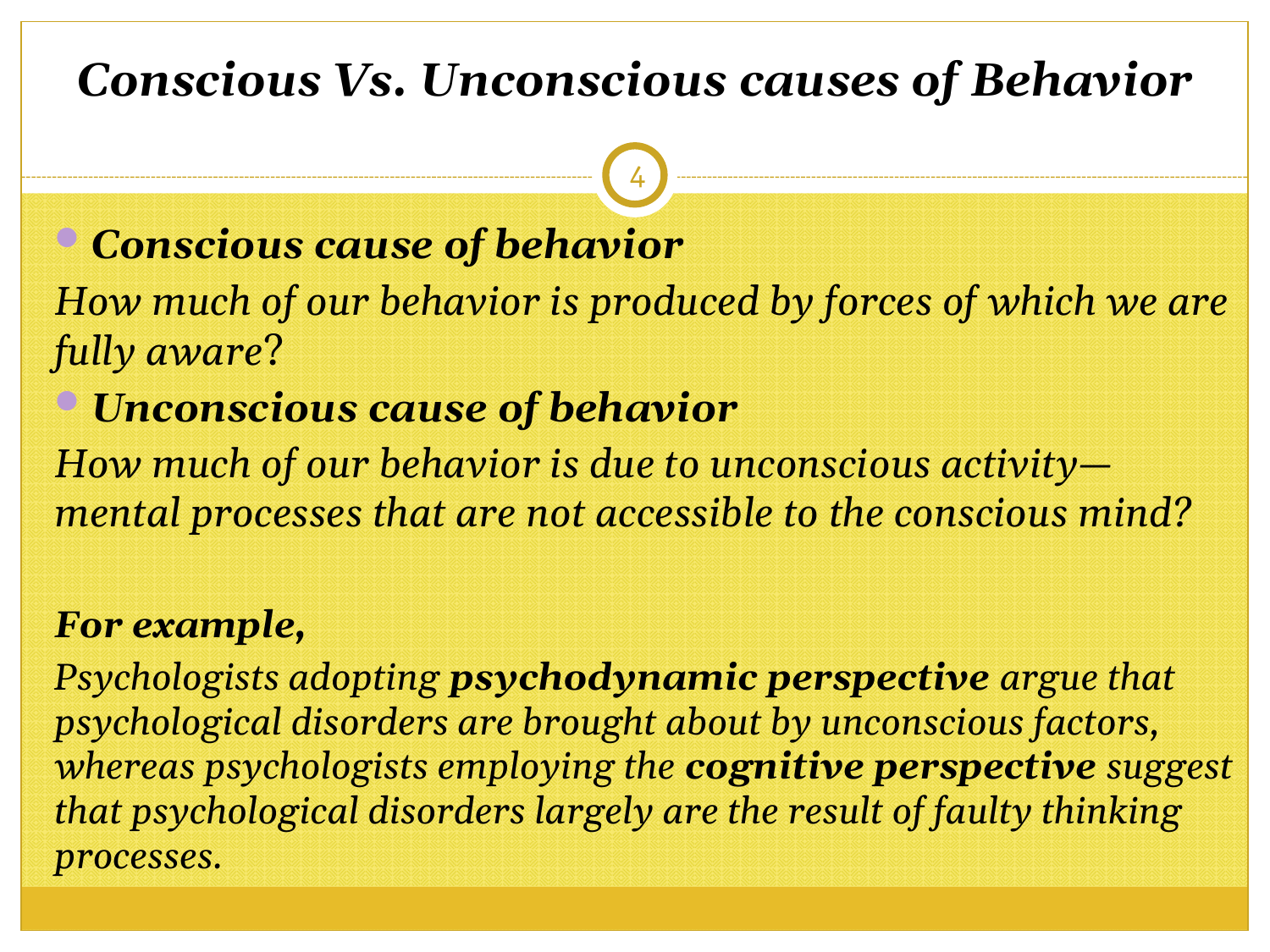

# Conscious Vs. Unconscious causes of Behavior
4
Conscious cause of behavior
How much of our behavior is produced by forces of which we are fully aware?
Unconscious cause of behavior
How much of our behavior is due to unconscious activity—mental processes that are not accessible to the conscious mind?

For example,
Psychologists adopting psychodynamic perspective argue that psychological disorders are brought about by unconscious factors, whereas psychologists employing the cognitive perspective suggest that psychological disorders largely are the result of faulty thinking processes.